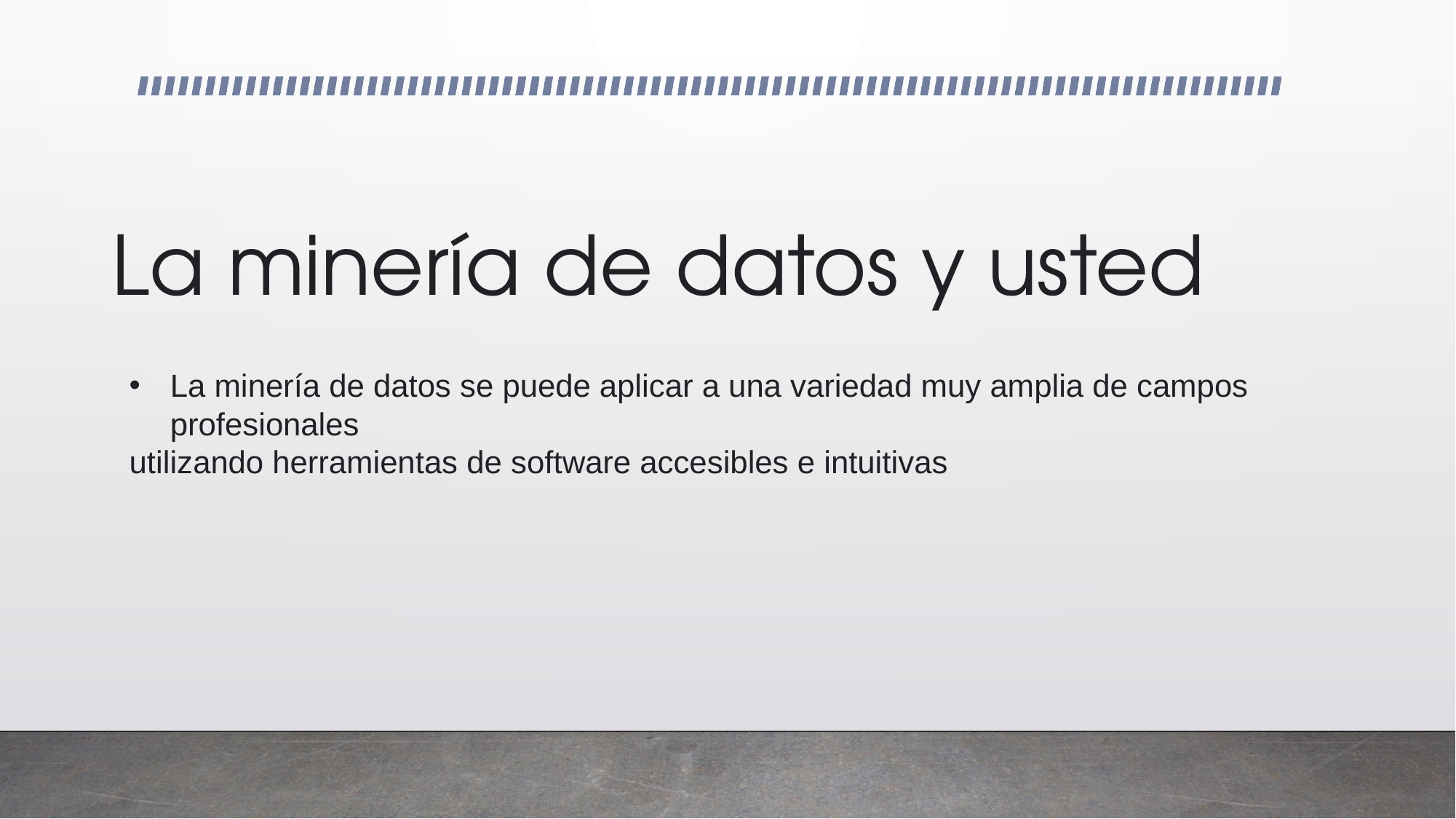

# La minería de datos y usted
La minería de datos se puede aplicar a una variedad muy amplia de campos profesionales
utilizando herramientas de software accesibles e intuitivas